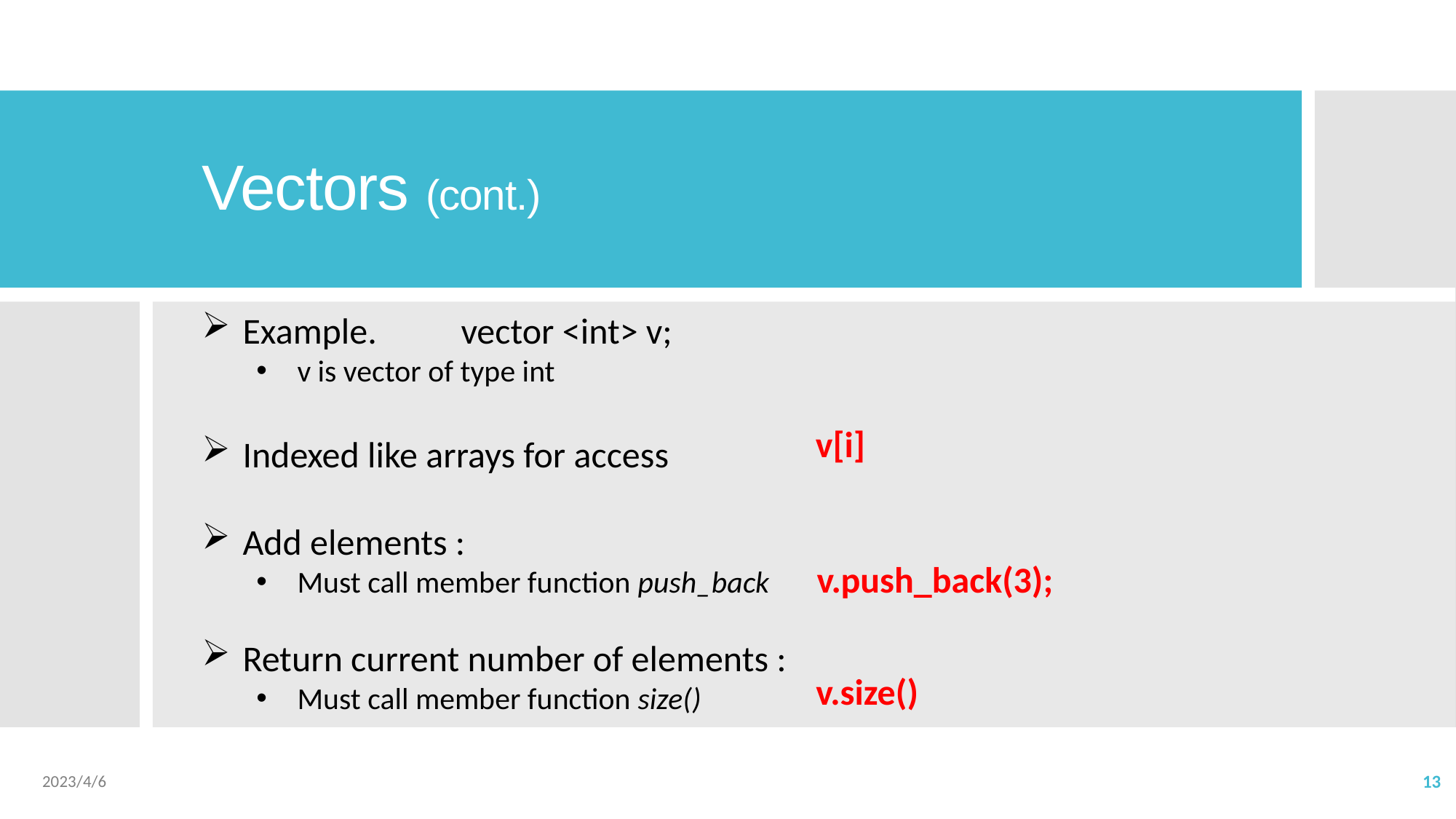

# Vectors (cont.)

Example.	vector <int> v;
v is vector of type int

Indexed like arrays for access

Add elements :
Must call member function push_back

Return current number of elements :
Must call member function size()

v[i]
v.push_back(3);
v.size()
2023/4/6
13